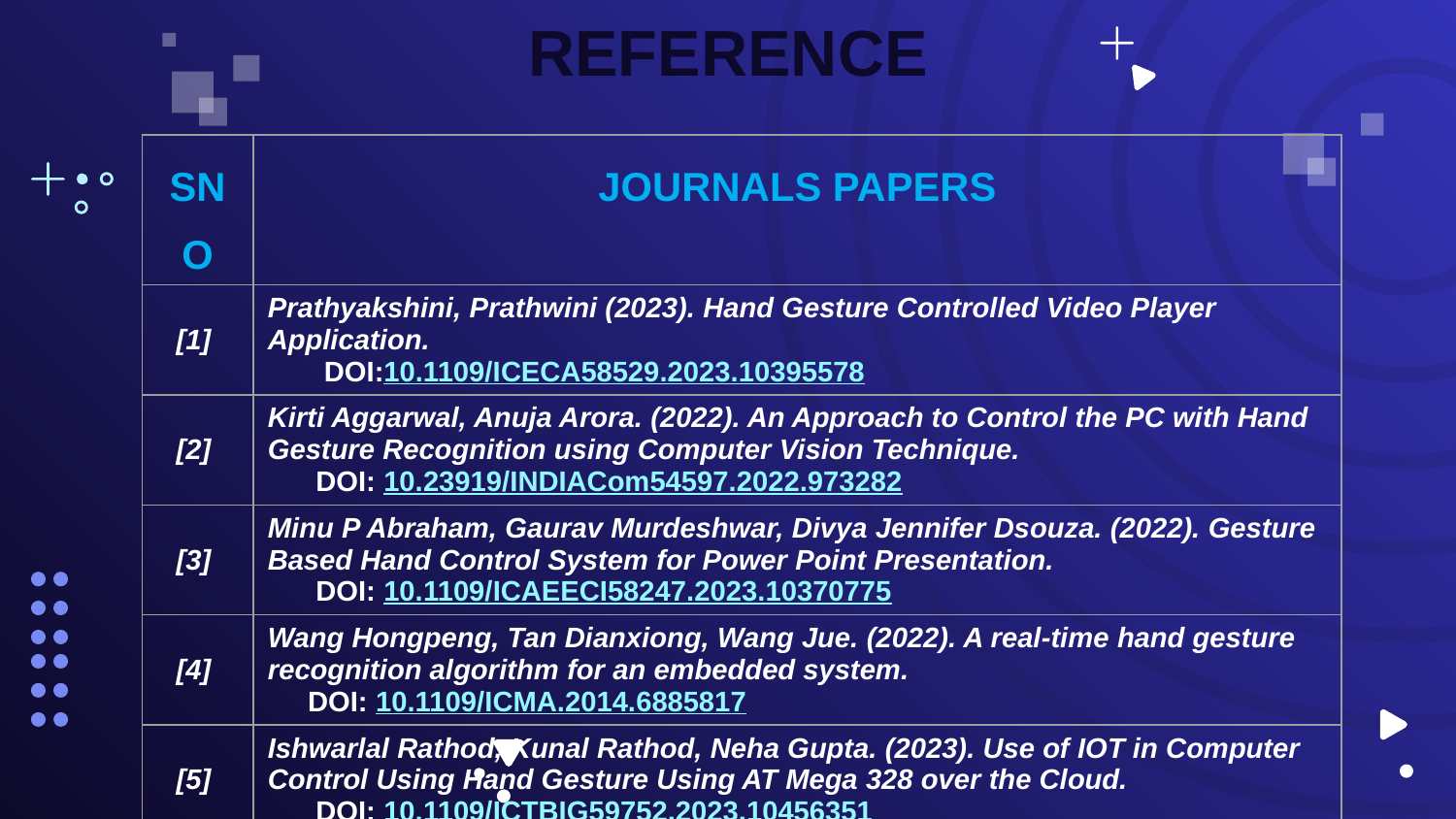

REFERENCE
| SNO | JOURNALS PAPERS |
| --- | --- |
| [1] | Prathyakshini, Prathwini (2023). Hand Gesture Controlled Video Player Application. DOI:10.1109/ICECA58529.2023.10395578 |
| [2] | Kirti Aggarwal, Anuja Arora. (2022). An Approach to Control the PC with Hand Gesture Recognition using Computer Vision Technique. DOI: 10.23919/INDIACom54597.2022.973282 |
| [3] | Minu P Abraham, Gaurav Murdeshwar, Divya Jennifer Dsouza. (2022). Gesture Based Hand Control System for Power Point Presentation. DOI: 10.1109/ICAEECI58247.2023.10370775 |
| [4] | Wang Hongpeng, Tan Dianxiong, Wang Jue. (2022). A real-time hand gesture recognition algorithm for an embedded system. DOI: 10.1109/ICMA.2014.6885817 |
| [5] | Ishwarlal Rathod, Kunal Rathod, Neha Gupta. (2023). Use of IOT in Computer Control Using Hand Gesture Using AT Mega 328 over the Cloud. DOI: 10.1109/ICTBIG59752.2023.10456351 |